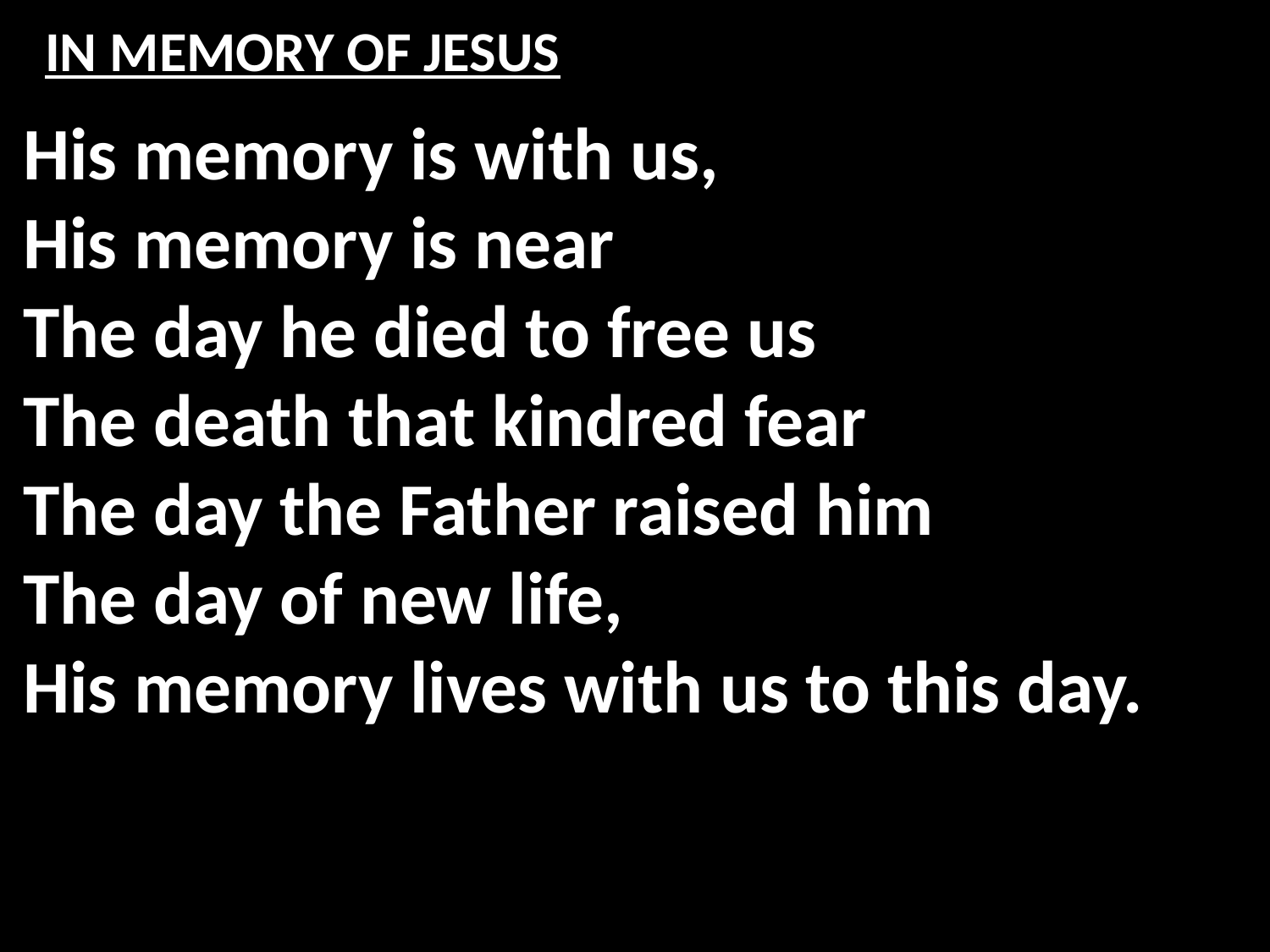

# IN MEMORY OF JESUS
His memory is with us,
His memory is near
The day he died to free us
The death that kindred fear
The day the Father raised him
The day of new life,
His memory lives with us to this day.